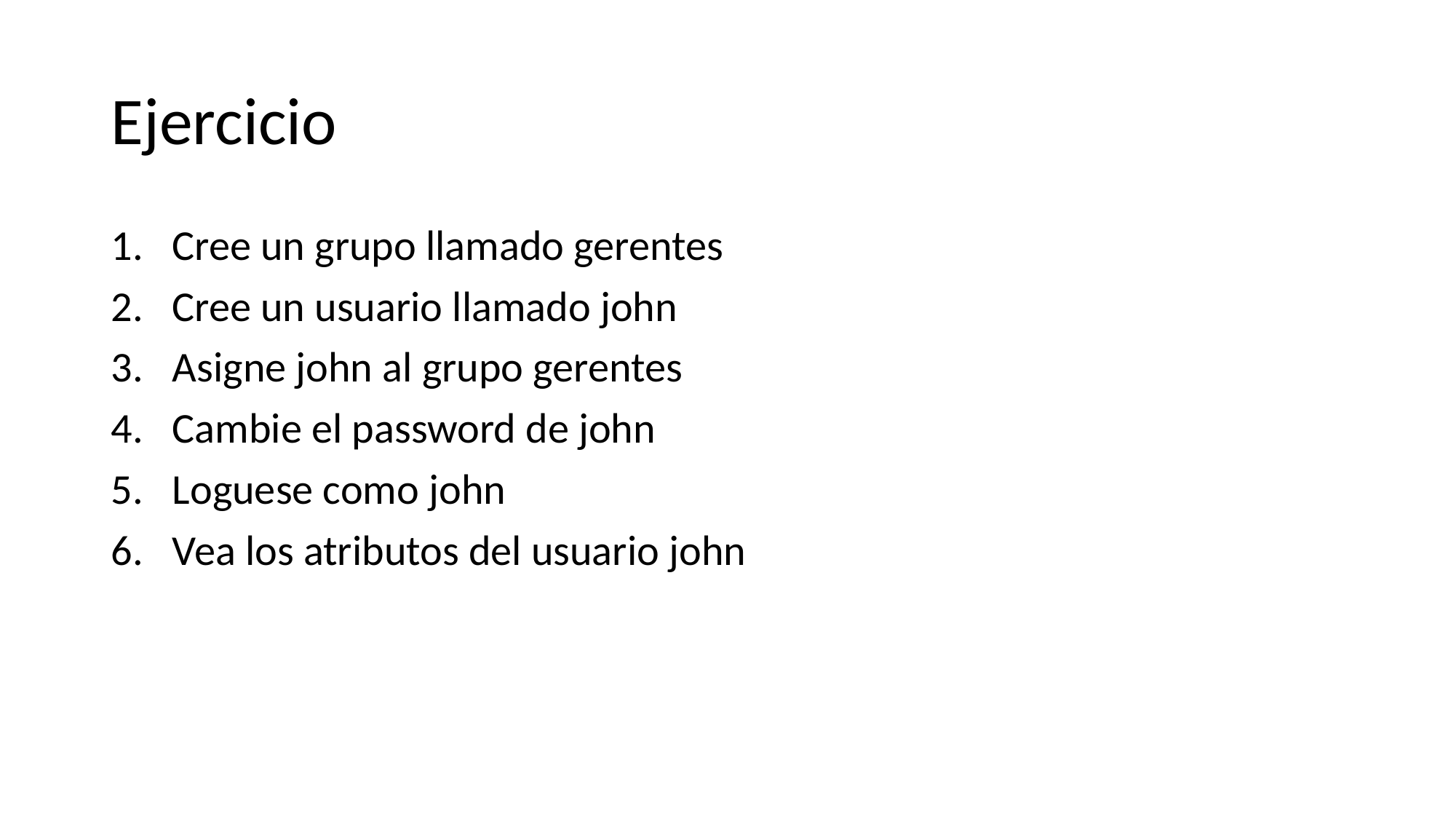

# Ejercicio
Cree un grupo llamado gerentes
Cree un usuario llamado john
Asigne john al grupo gerentes
Cambie el password de john
Loguese como john
Vea los atributos del usuario john